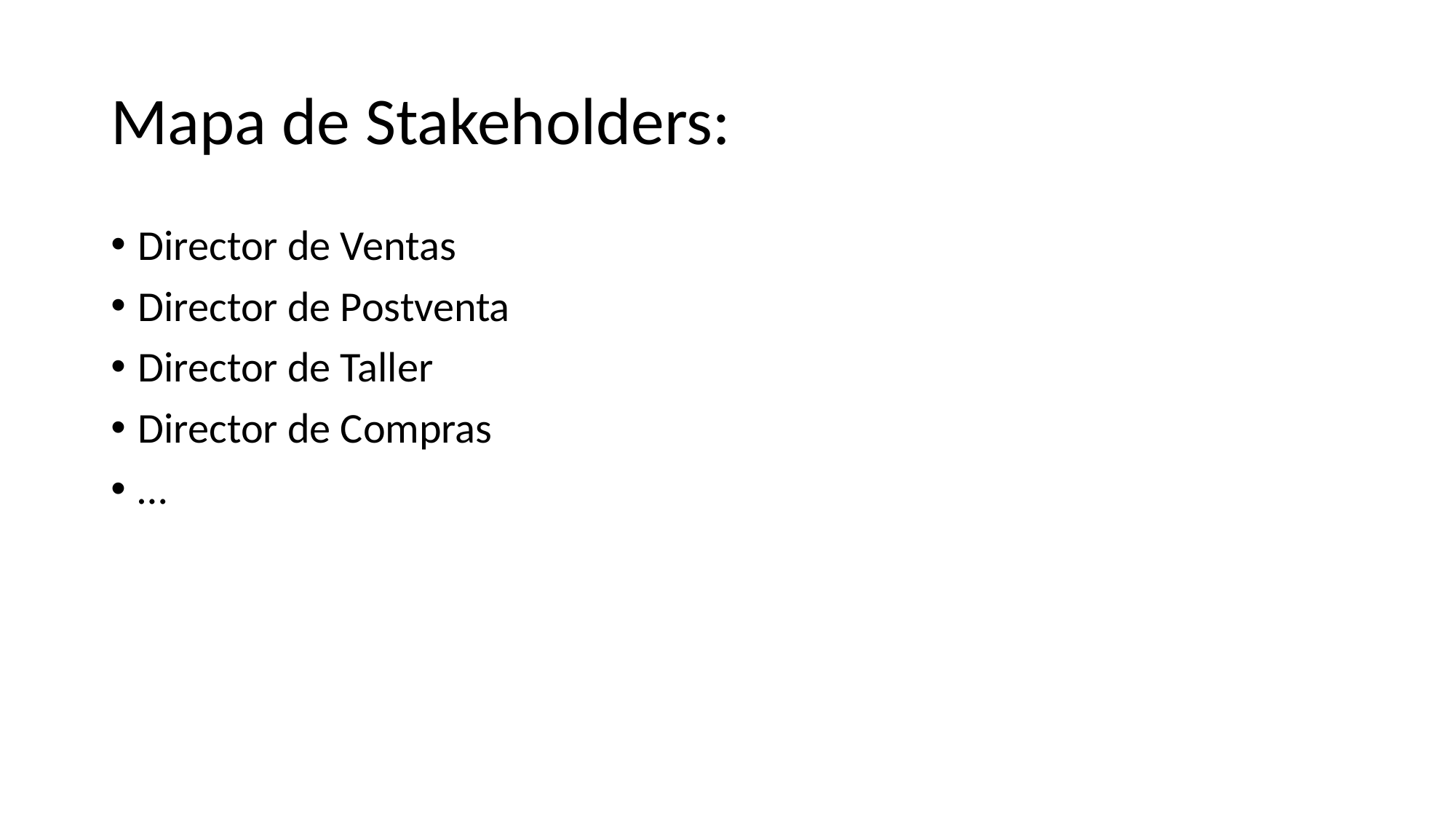

# Mapa de Stakeholders:
Director de Ventas
Director de Postventa
Director de Taller
Director de Compras
…